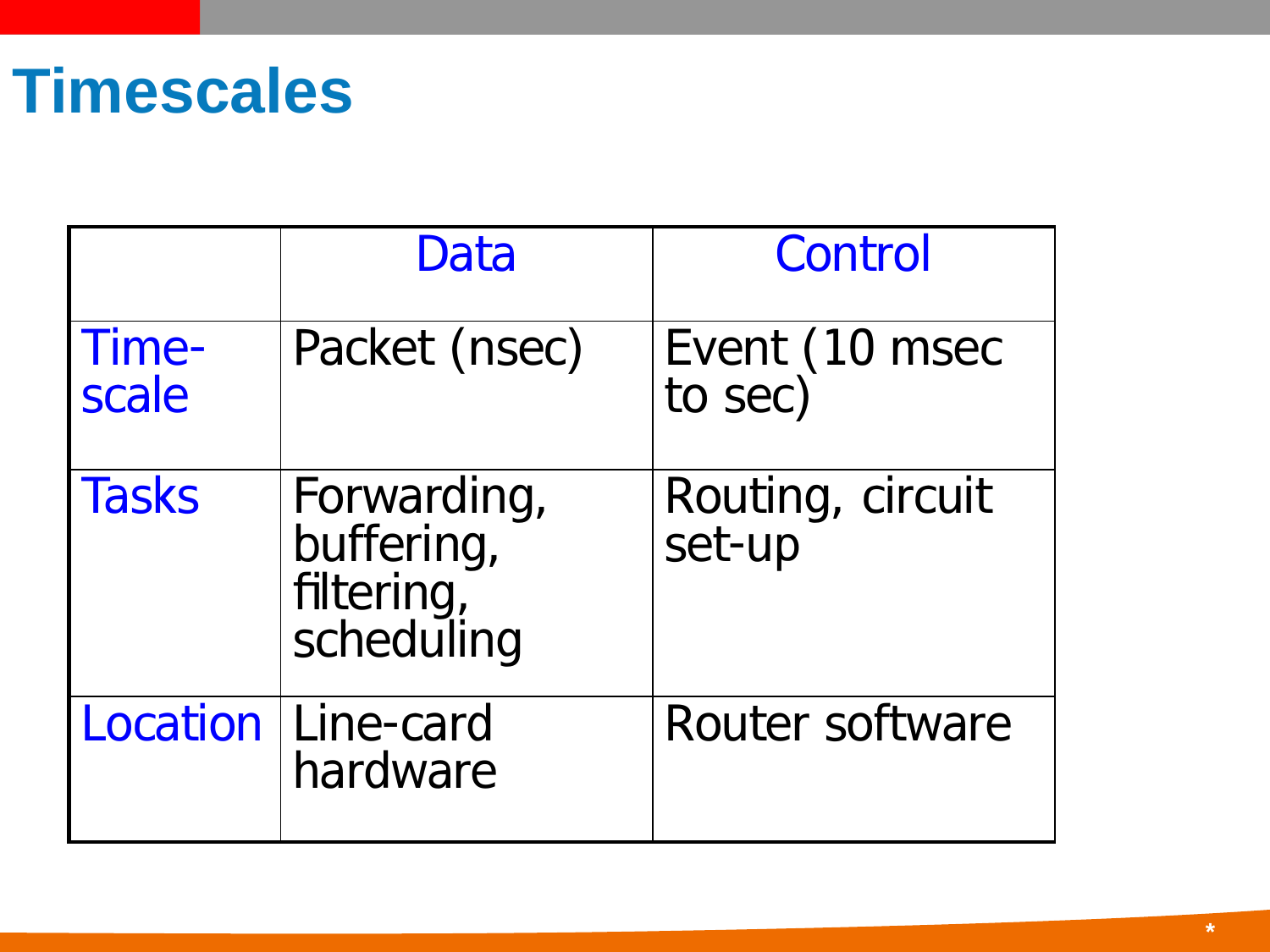

# Timescales
|  | Data | Control |
| --- | --- | --- |
| Time-scale | Packet (nsec) | Event (10 msec to sec) |
| Tasks | Forwarding, buffering, filtering, scheduling | Routing, circuit set-up |
| Location | Line-card hardware | Router software |
31